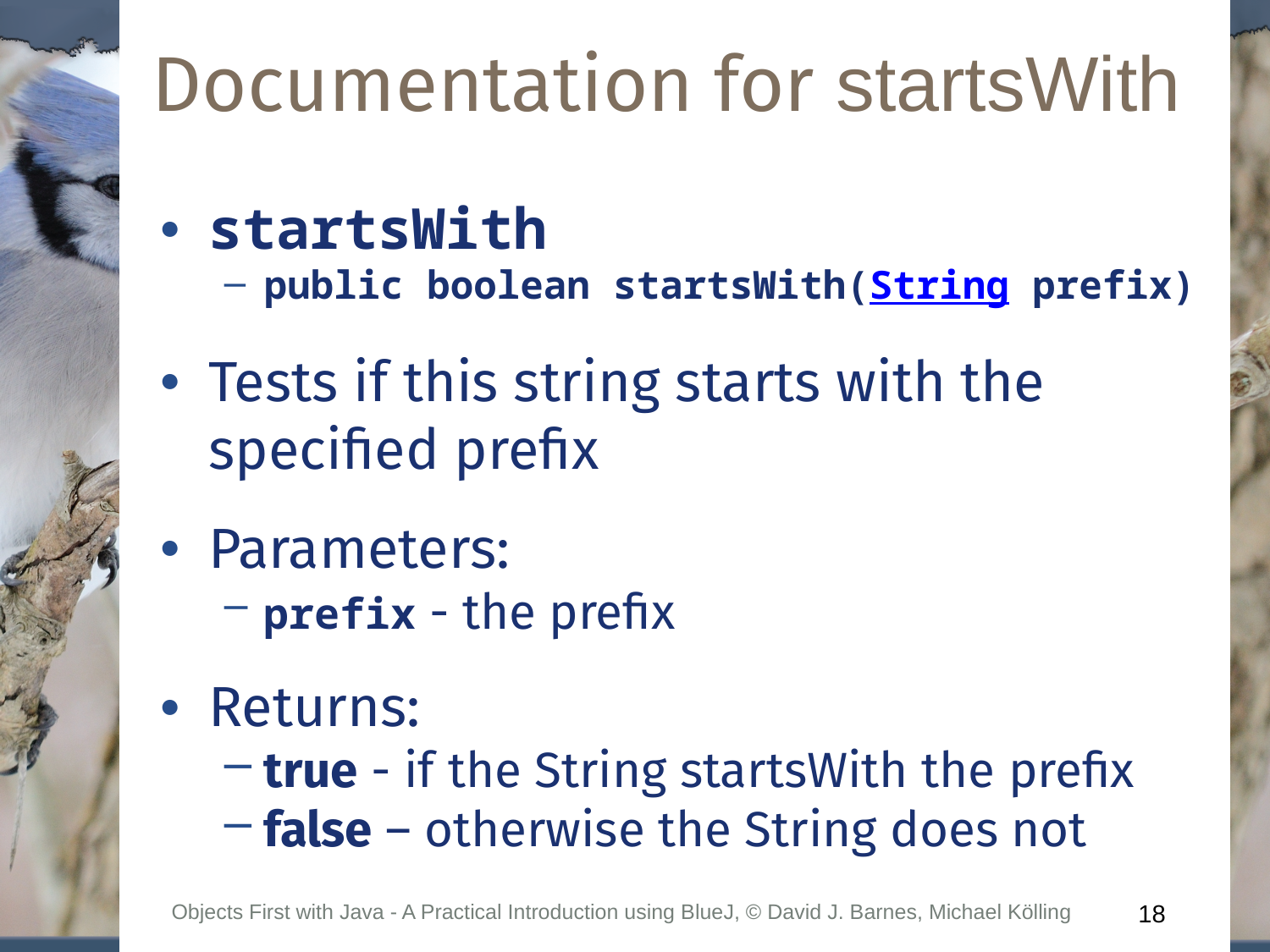

# Documentation for startsWith
startsWith
public boolean startsWith(String prefix)
Tests if this string starts with the specified prefix
Parameters:
prefix - the prefix
Returns:
true - if the String startsWith the prefix
false – otherwise the String does not
Objects First with Java - A Practical Introduction using BlueJ, © David J. Barnes, Michael Kölling